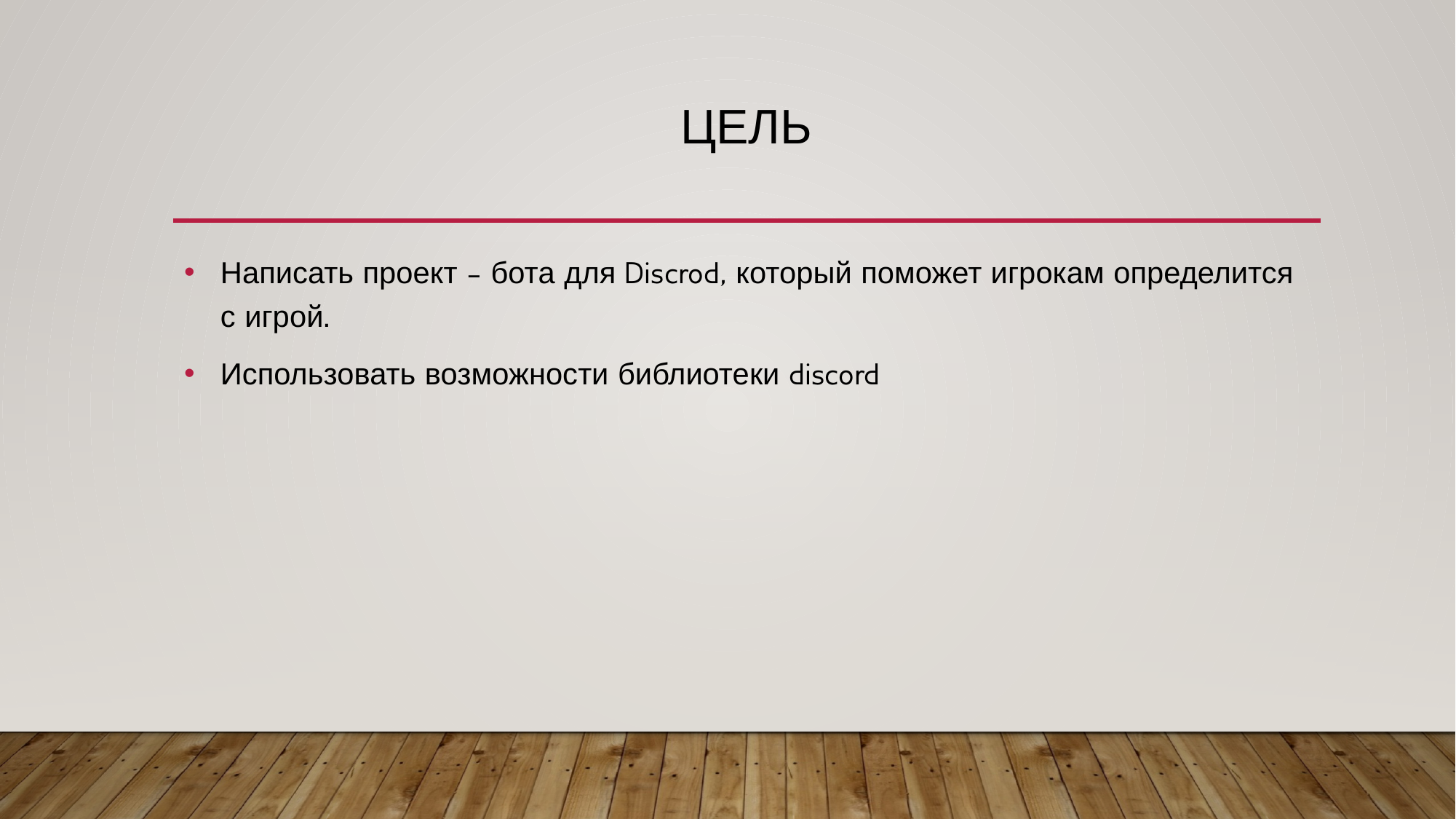

# Цель
Написать проект – бота для Discrod, который поможет игрокам определится с игрой.
Использовать возможности библиотеки discord